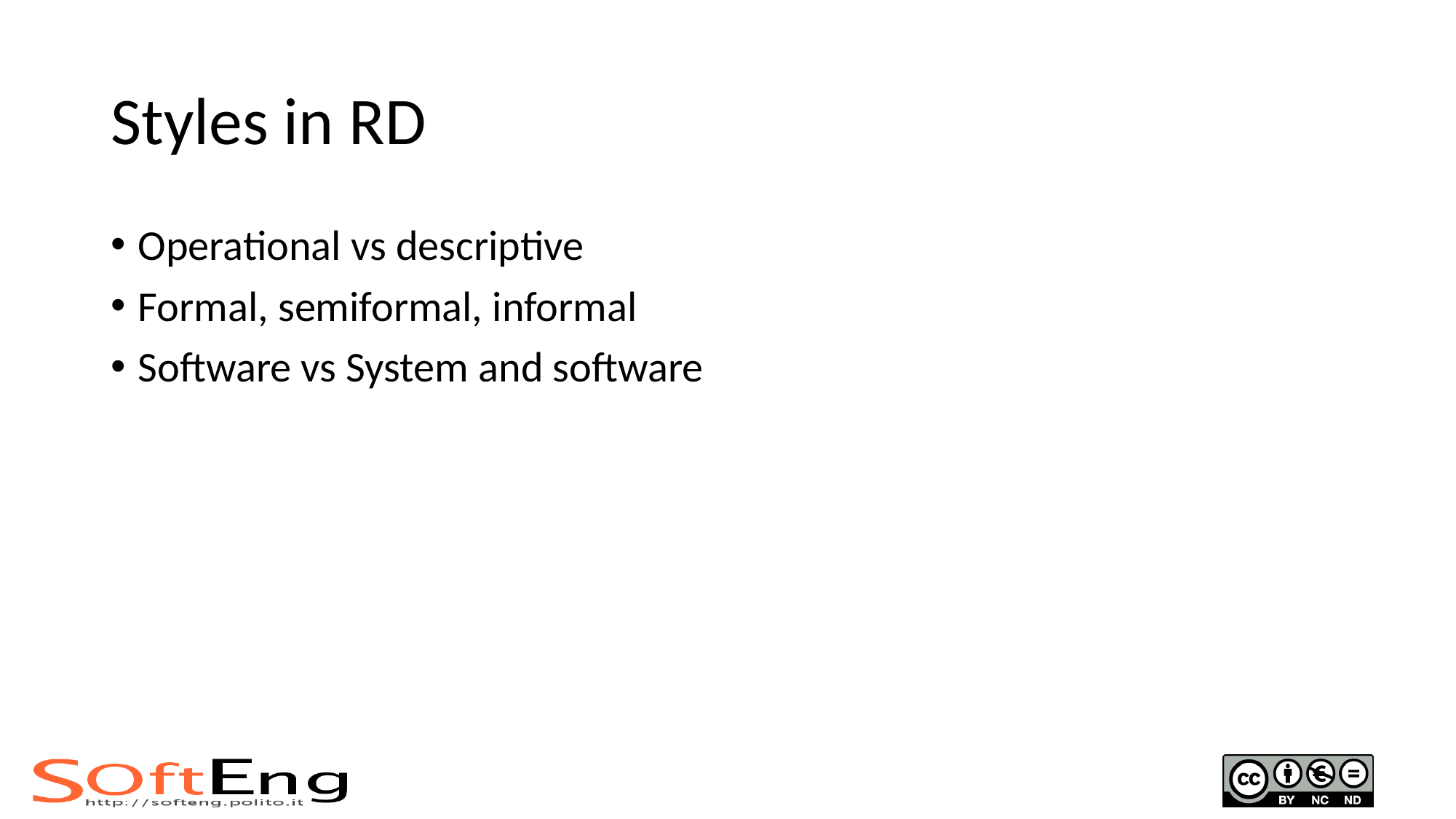

# Styles in RD
Operational vs descriptive
Formal, semiformal, informal
Software vs System and software